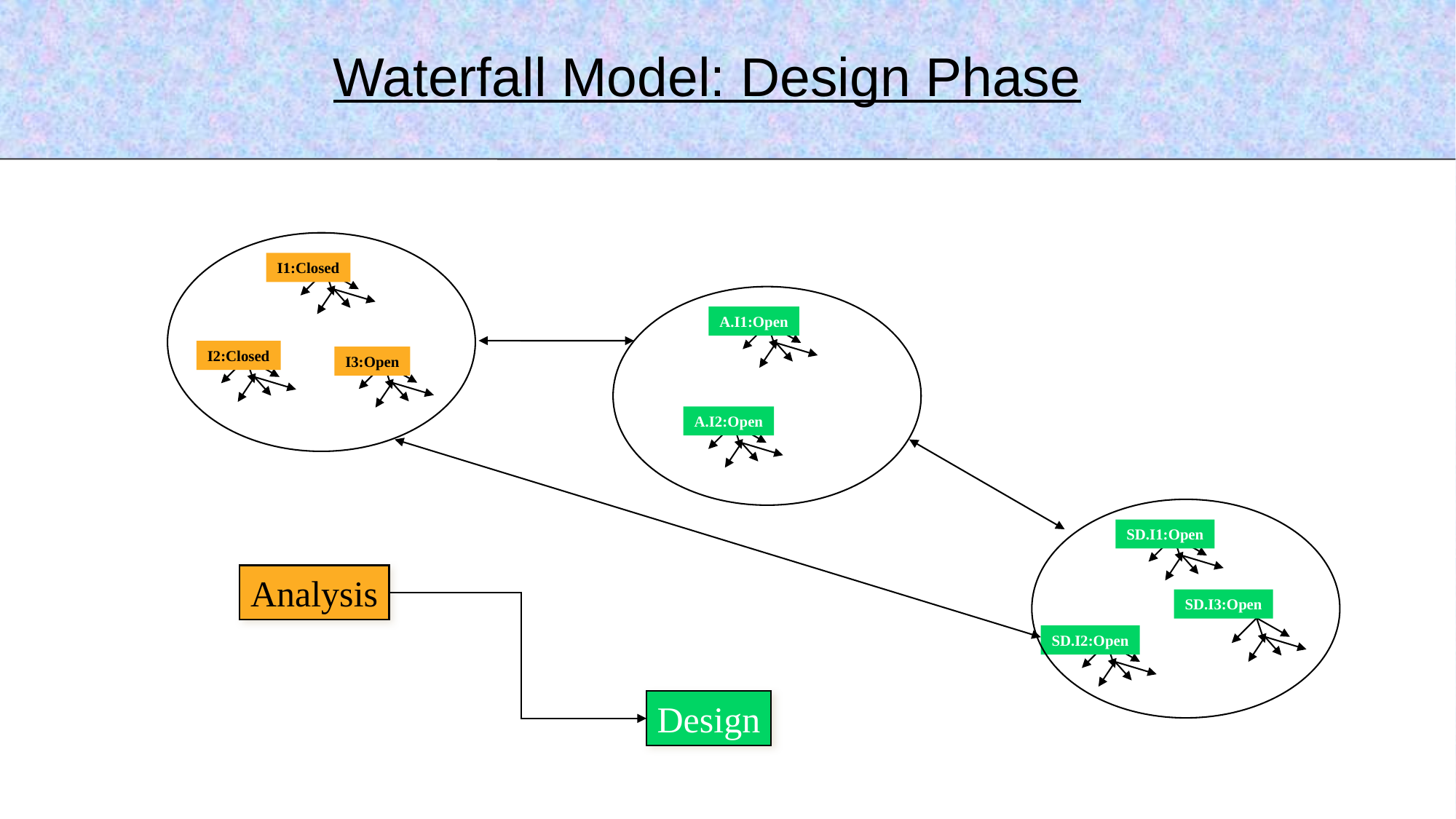

Waterfall Model: Design Phase

I1:Closed

A.I1:Open

I2:Closed
I3:Open

A.I2:Open

SD.I1:Open

Analysis
Analysis
SD.I3:Open

SD.I2:Open

Design